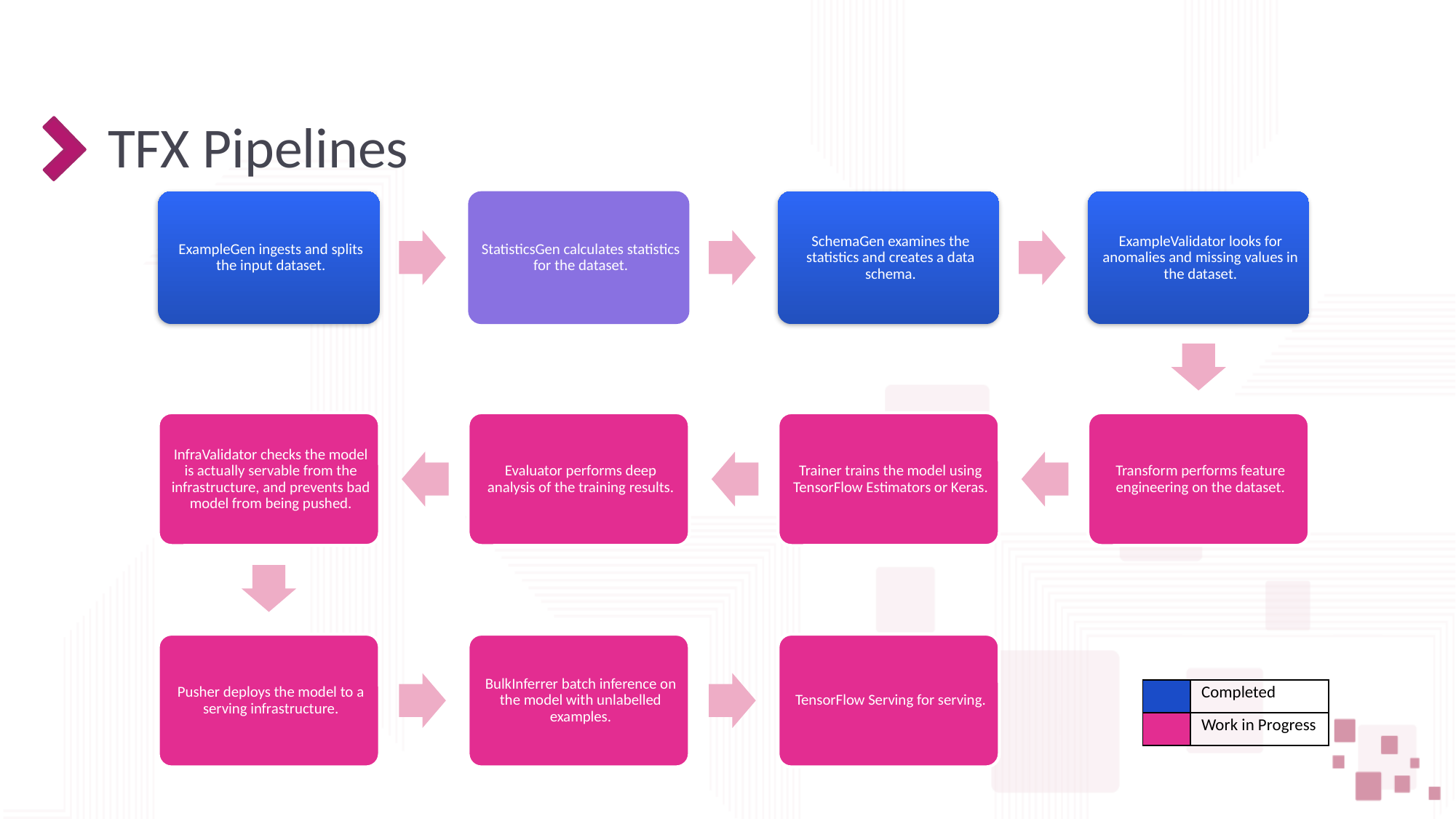

TFX Pipelines
ExampleGen ingests and splits the input dataset.

StatisticsGen calculates statistics for the dataset.

SchemaGen examines the statistics and creates a data schema.

ExampleValidator looks for anomalies and missing values in the dataset.

Transform performs feature engineering on the dataset.

Trainer trains the model using TensorFlow Estimators or Keras.

Evaluator performs deep analysis of the training results.

InfraValidator checks the model is actually servable from the infrastructure, and prevents bad model from being pushed.

Pusher deploys the model to a serving infrastructure.

BulkInferrer batch inference on the model with unlabelled examples.

TensorFlow Serving for serving.
|  | Completed |
| --- | --- |
|  | Work in Progress |